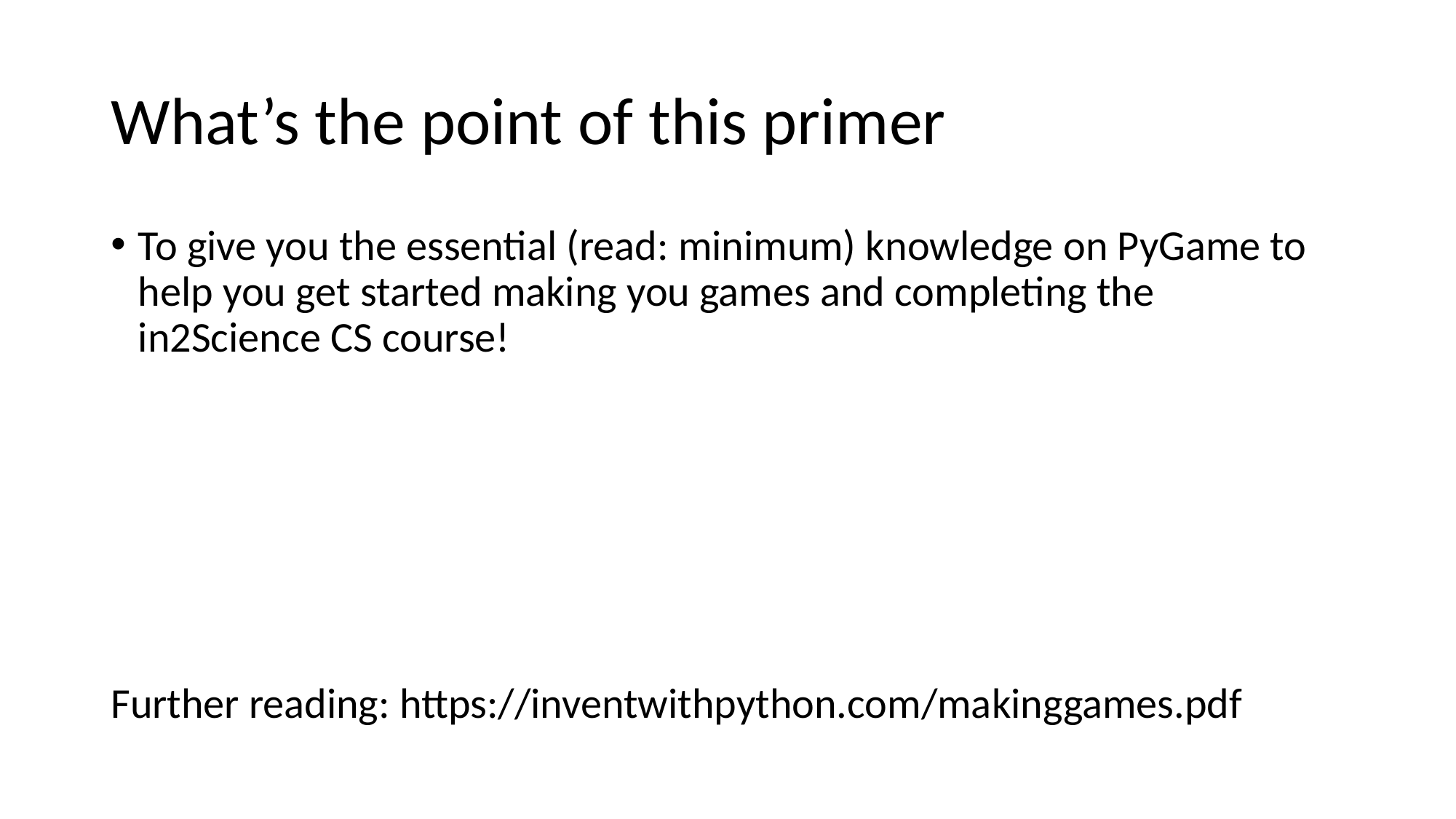

# What’s the point of this primer
To give you the essential (read: minimum) knowledge on PyGame to help you get started making you games and completing the in2Science CS course!

Further reading: https://inventwithpython.com/makinggames.pdf